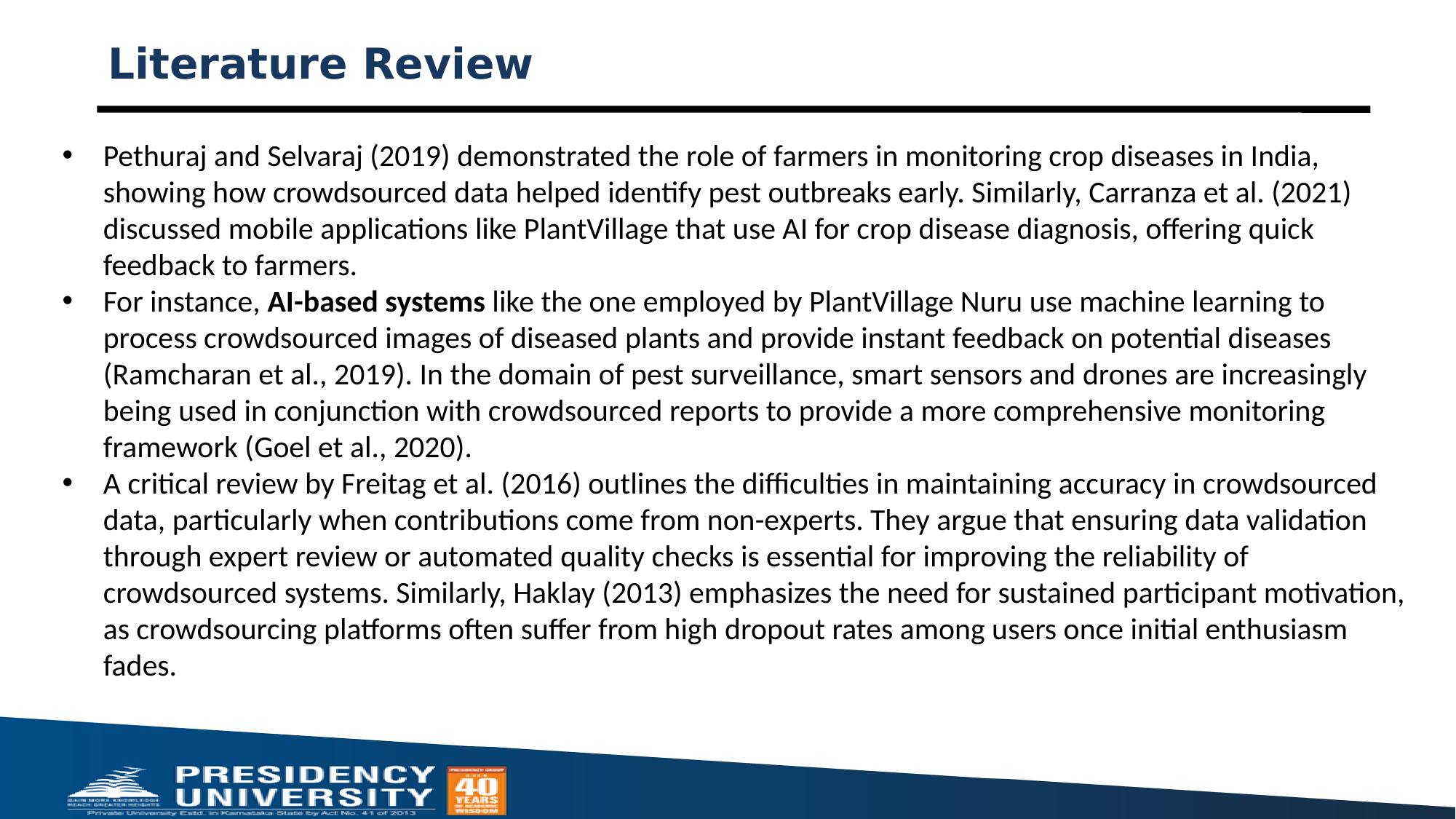

# Literature Review
Pethuraj and Selvaraj (2019) demonstrated the role of farmers in monitoring crop diseases in India, showing how crowdsourced data helped identify pest outbreaks early. Similarly, Carranza et al. (2021) discussed mobile applications like PlantVillage that use AI for crop disease diagnosis, offering quick feedback to farmers.
For instance, AI-based systems like the one employed by PlantVillage Nuru use machine learning to process crowdsourced images of diseased plants and provide instant feedback on potential diseases (Ramcharan et al., 2019). In the domain of pest surveillance, smart sensors and drones are increasingly being used in conjunction with crowdsourced reports to provide a more comprehensive monitoring framework (Goel et al., 2020).
A critical review by Freitag et al. (2016) outlines the difficulties in maintaining accuracy in crowdsourced data, particularly when contributions come from non-experts. They argue that ensuring data validation through expert review or automated quality checks is essential for improving the reliability of crowdsourced systems. Similarly, Haklay (2013) emphasizes the need for sustained participant motivation, as crowdsourcing platforms often suffer from high dropout rates among users once initial enthusiasm fades.